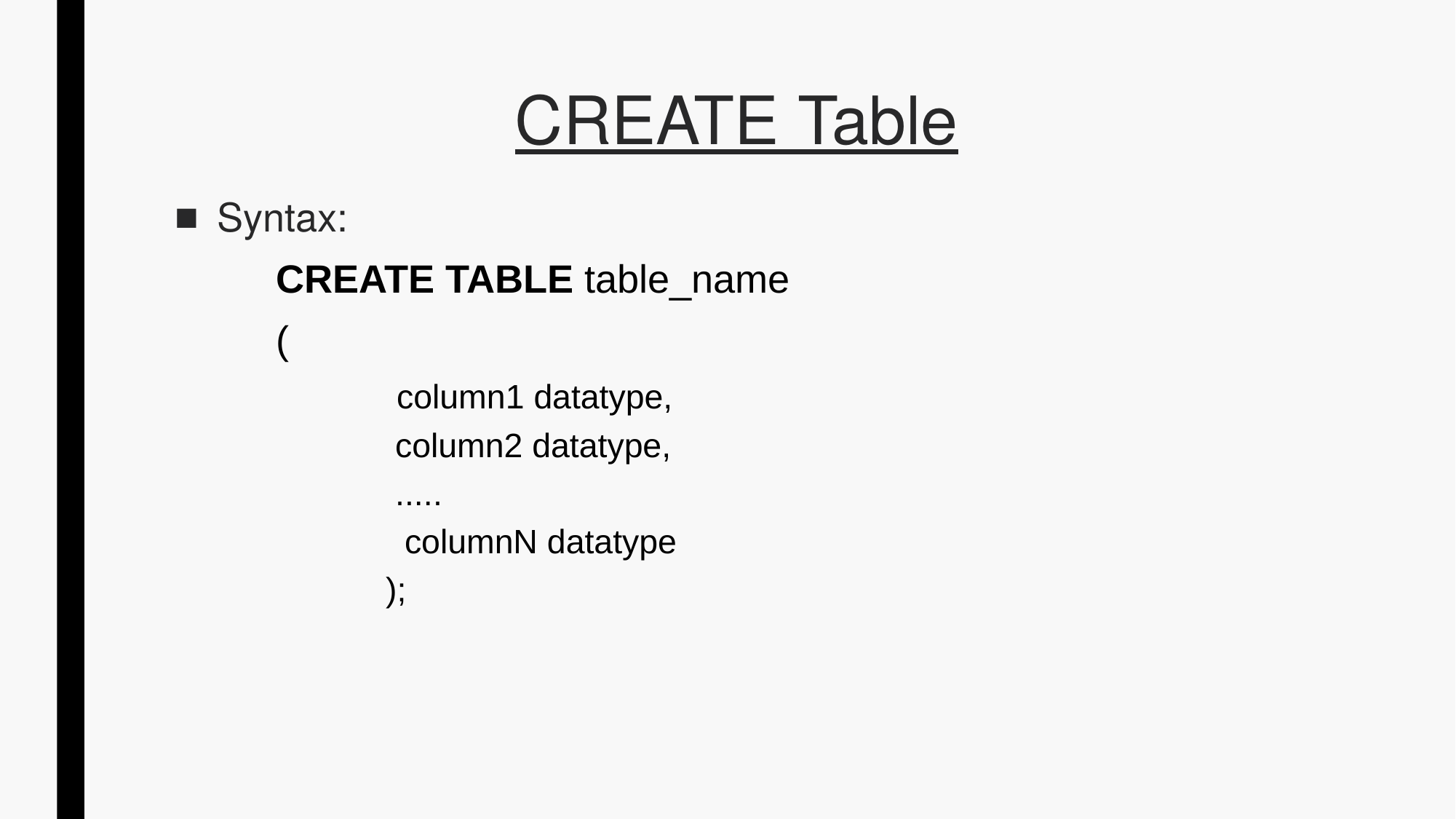

# CREATE Table
Syntax:
		CREATE TABLE table_name
		(
 column1 datatype,
 column2 datatype,
 .....
  columnN datatype
);